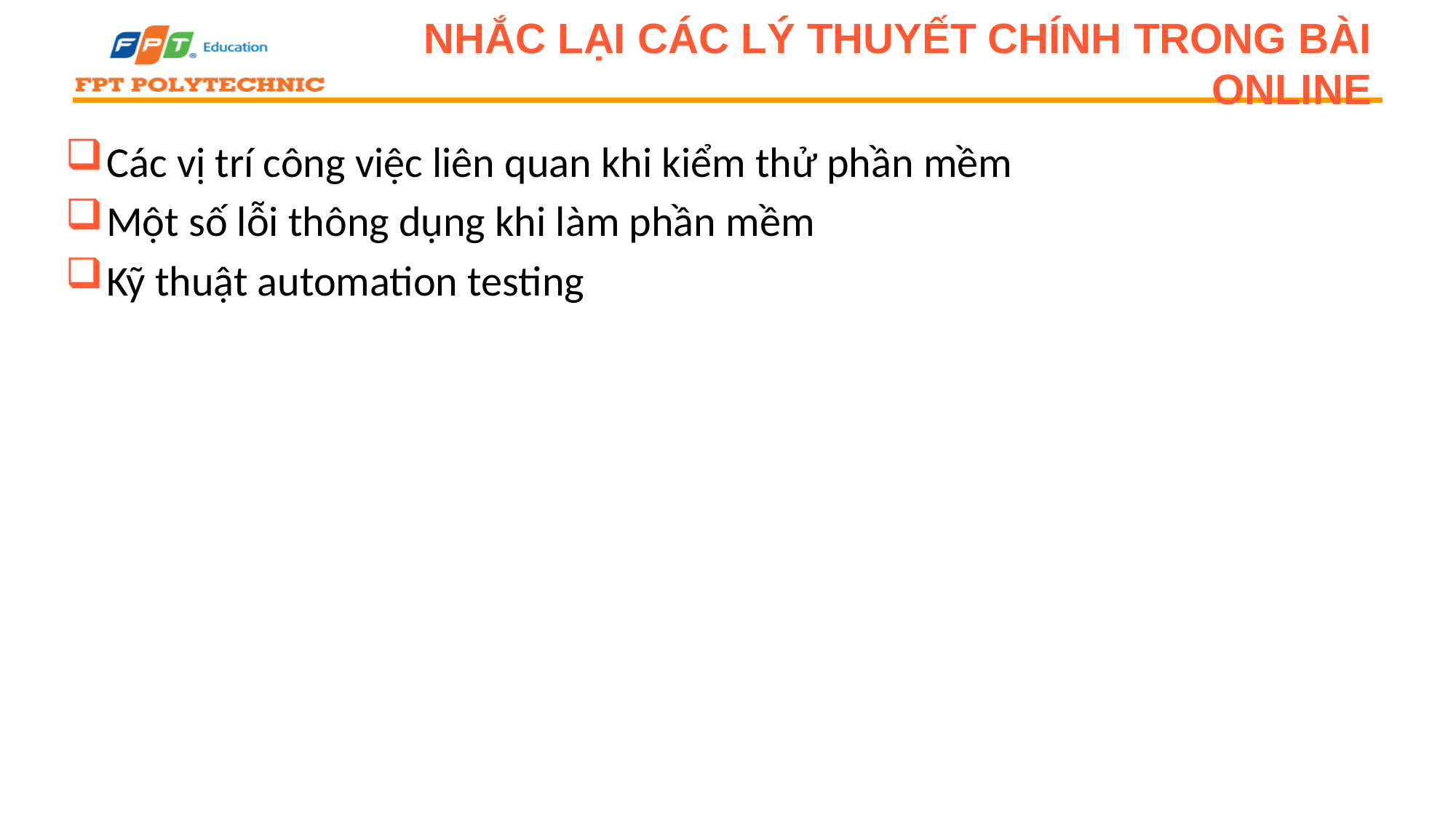

# Nhắc lại các lý thuyết chính trong bài online
Các vị trí công việc liên quan khi kiểm thử phần mềm
Một số lỗi thông dụng khi làm phần mềm
Kỹ thuật automation testing